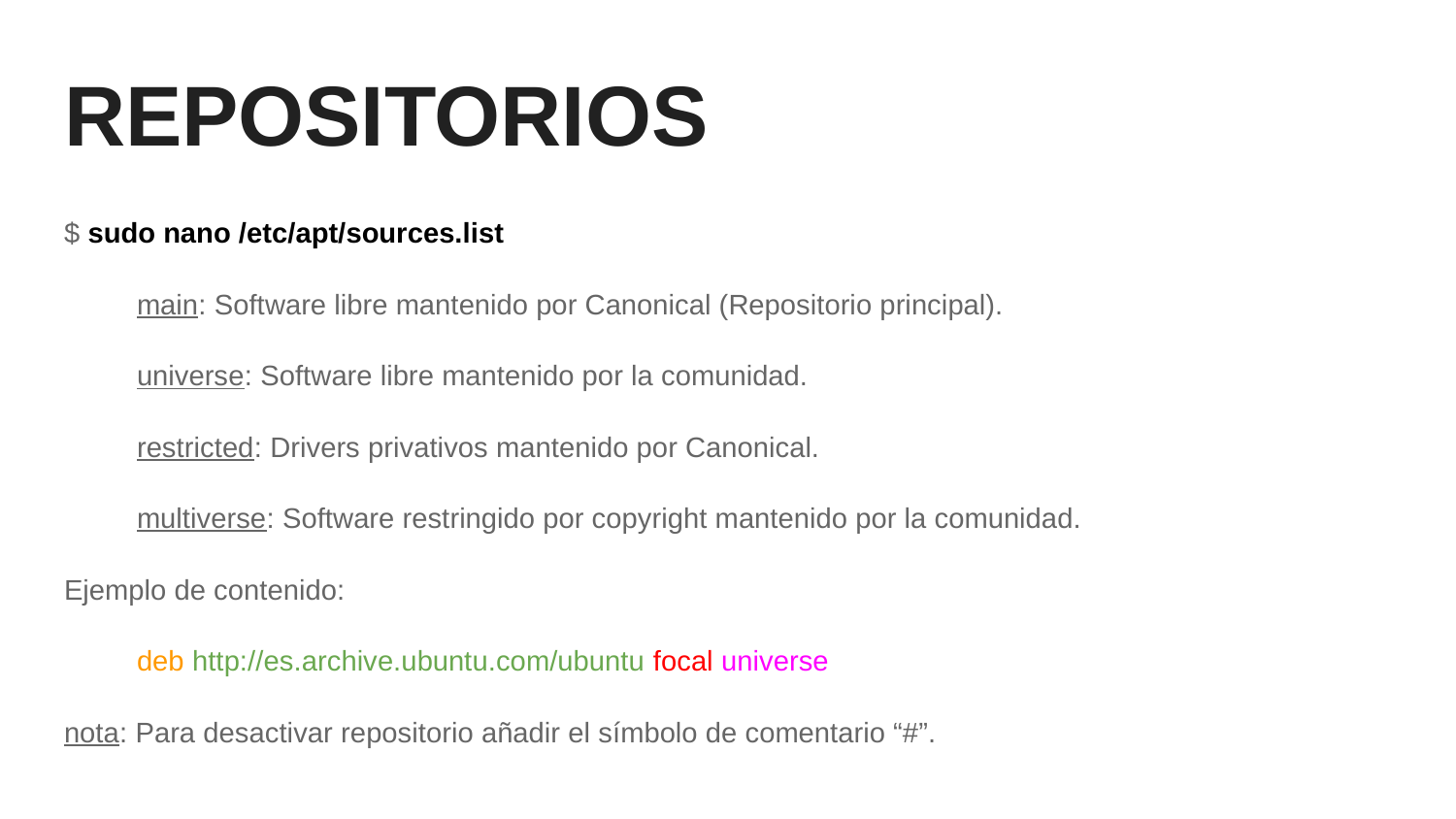

# REPOSITORIOS
$ sudo nano /etc/apt/sources.list
main: Software libre mantenido por Canonical (Repositorio principal).
universe: Software libre mantenido por la comunidad.
restricted: Drivers privativos mantenido por Canonical.
multiverse: Software restringido por copyright mantenido por la comunidad.
Ejemplo de contenido:
deb http://es.archive.ubuntu.com/ubuntu focal universe
nota: Para desactivar repositorio añadir el símbolo de comentario “#”.